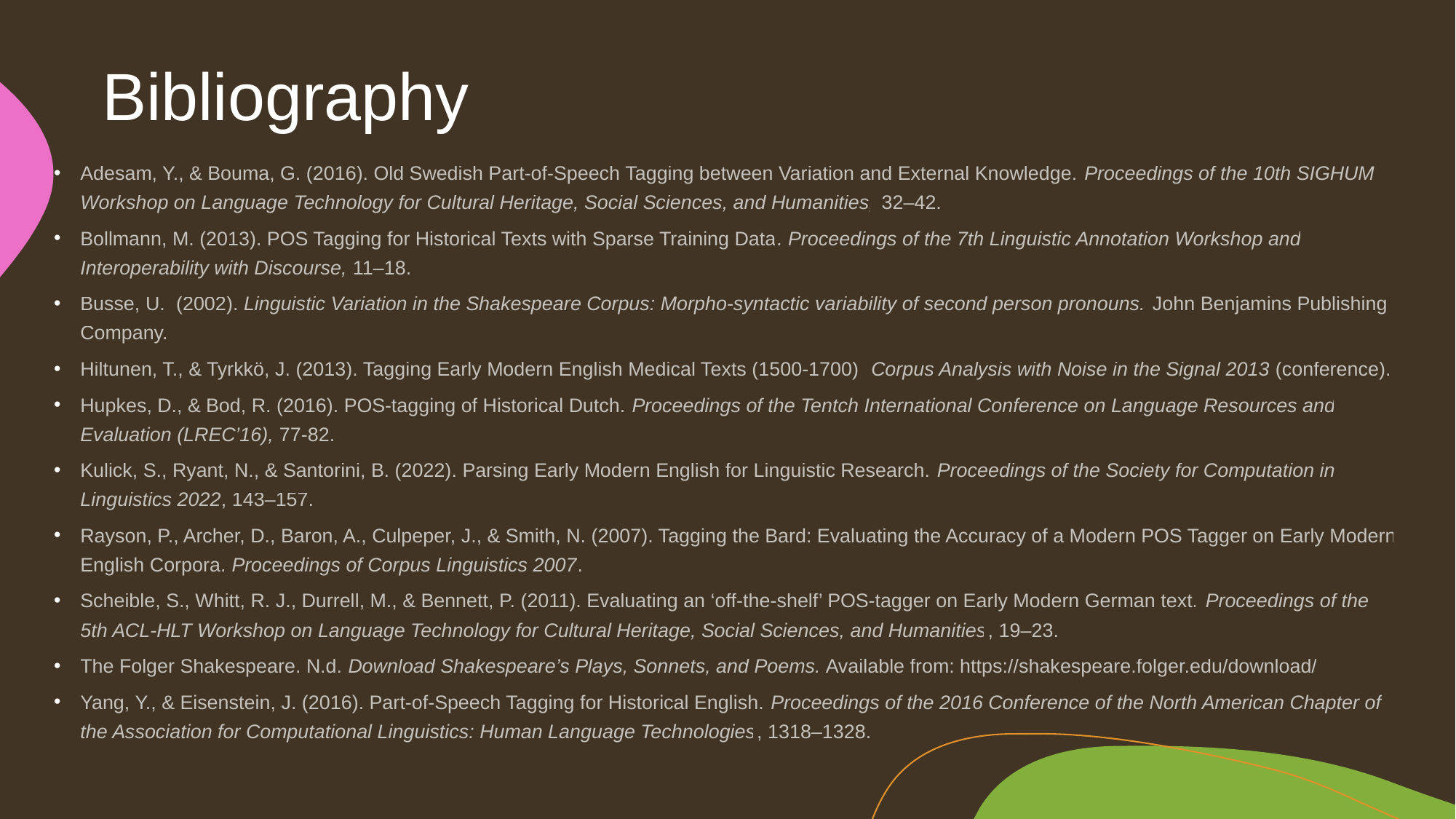

# Bibliography
Adesam, Y., & Bouma, G. (2016). Old Swedish Part-of-Speech Tagging between Variation and External Knowledge. Proceedings of the 10th SIGHUM Workshop on Language Technology for Cultural Heritage, Social Sciences, and Humanities, 32–42.
Bollmann, M. (2013). POS Tagging for Historical Texts with Sparse Training Data. Proceedings of the 7th Linguistic Annotation Workshop and Interoperability with Discourse, 11–18.
Busse, U.  (2002). Linguistic Variation in the Shakespeare Corpus: Morpho-syntactic variability of second person pronouns. John Benjamins Publishing Company.
Hiltunen, T., & Tyrkkö, J. (2013). Tagging Early Modern English Medical Texts (1500-1700). Corpus Analysis with Noise in the Signal 2013 (conference).
Hupkes, D., & Bod, R. (2016). POS-tagging of Historical Dutch. Proceedings of the Tentch International Conference on Language Resources and Evaluation (LREC’16), 77-82.
Kulick, S., Ryant, N., & Santorini, B. (2022). Parsing Early Modern English for Linguistic Research. Proceedings of the Society for Computation in Linguistics 2022, 143–157.
Rayson, P., Archer, D., Baron, A., Culpeper, J., & Smith, N. (2007). Tagging the Bard: Evaluating the Accuracy of a Modern POS Tagger on Early Modern English Corpora. Proceedings of Corpus Linguistics 2007.
Scheible, S., Whitt, R. J., Durrell, M., & Bennett, P. (2011). Evaluating an ‘off-the-shelf’ POS-tagger on Early Modern German text. Proceedings of the 5th ACL-HLT Workshop on Language Technology for Cultural Heritage, Social Sciences, and Humanities, 19–23.
The Folger Shakespeare. N.d. Download Shakespeare’s Plays, Sonnets, and Poems. Available from: https://shakespeare.folger.edu/download/
Yang, Y., & Eisenstein, J. (2016). Part-of-Speech Tagging for Historical English. Proceedings of the 2016 Conference of the North American Chapter of the Association for Computational Linguistics: Human Language Technologies, 1318–1328.